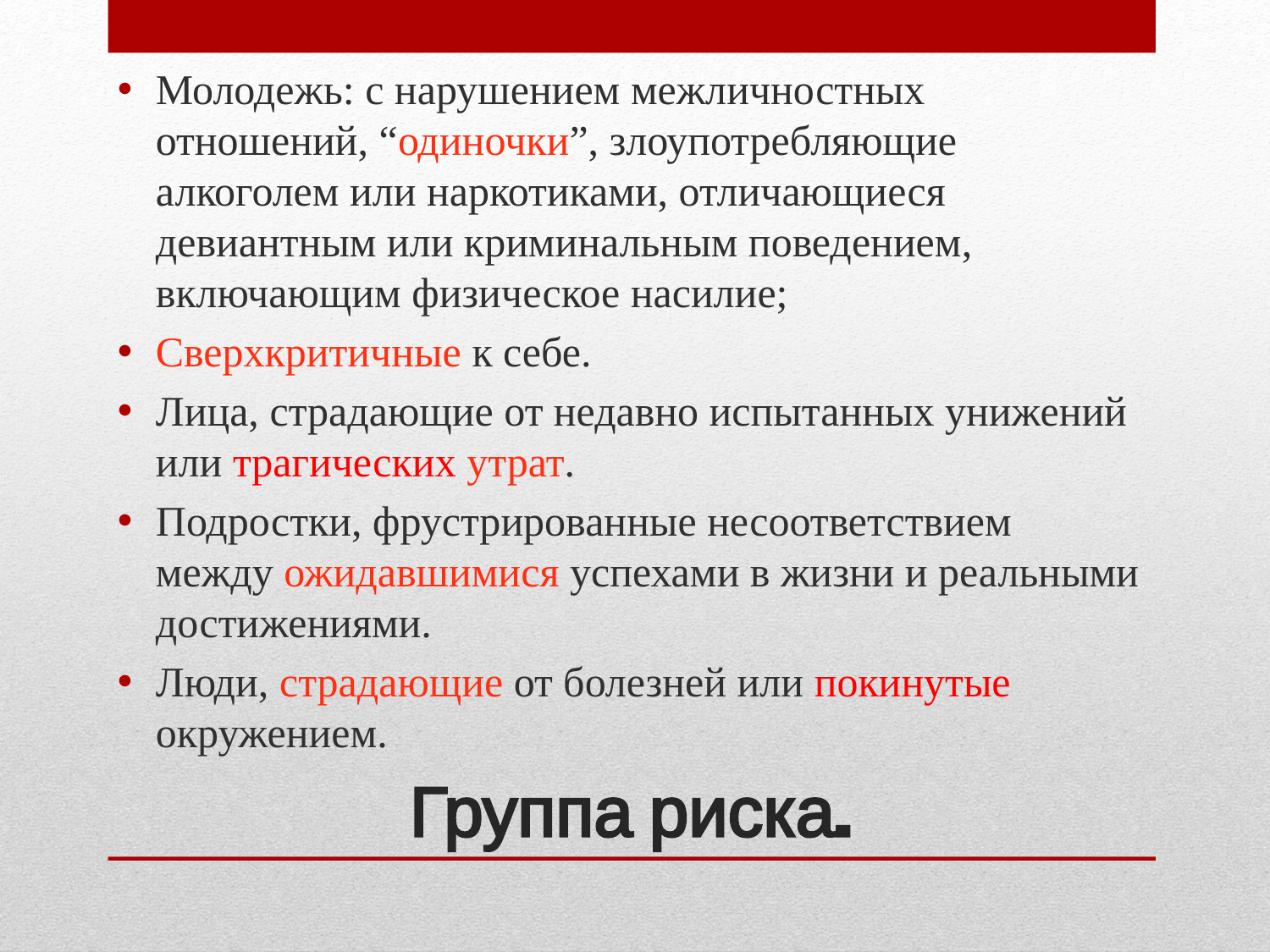

Молодежь: с нарушением межличностных отношений, “одиночки”, злоупотребляющие алкоголем или наркотиками, отличающиеся девиантным или криминальным поведением, включающим физическое насилие;
Сверхкритичные к себе.
Лица, страдающие от недавно испытанных унижений или трагических утрат.
Подростки, фрустрированные несоответствием между ожидавшимися успехами в жизни и реальными достижениями.
Люди, страдающие от болезней или покинутые окружением.

# Группа риска.